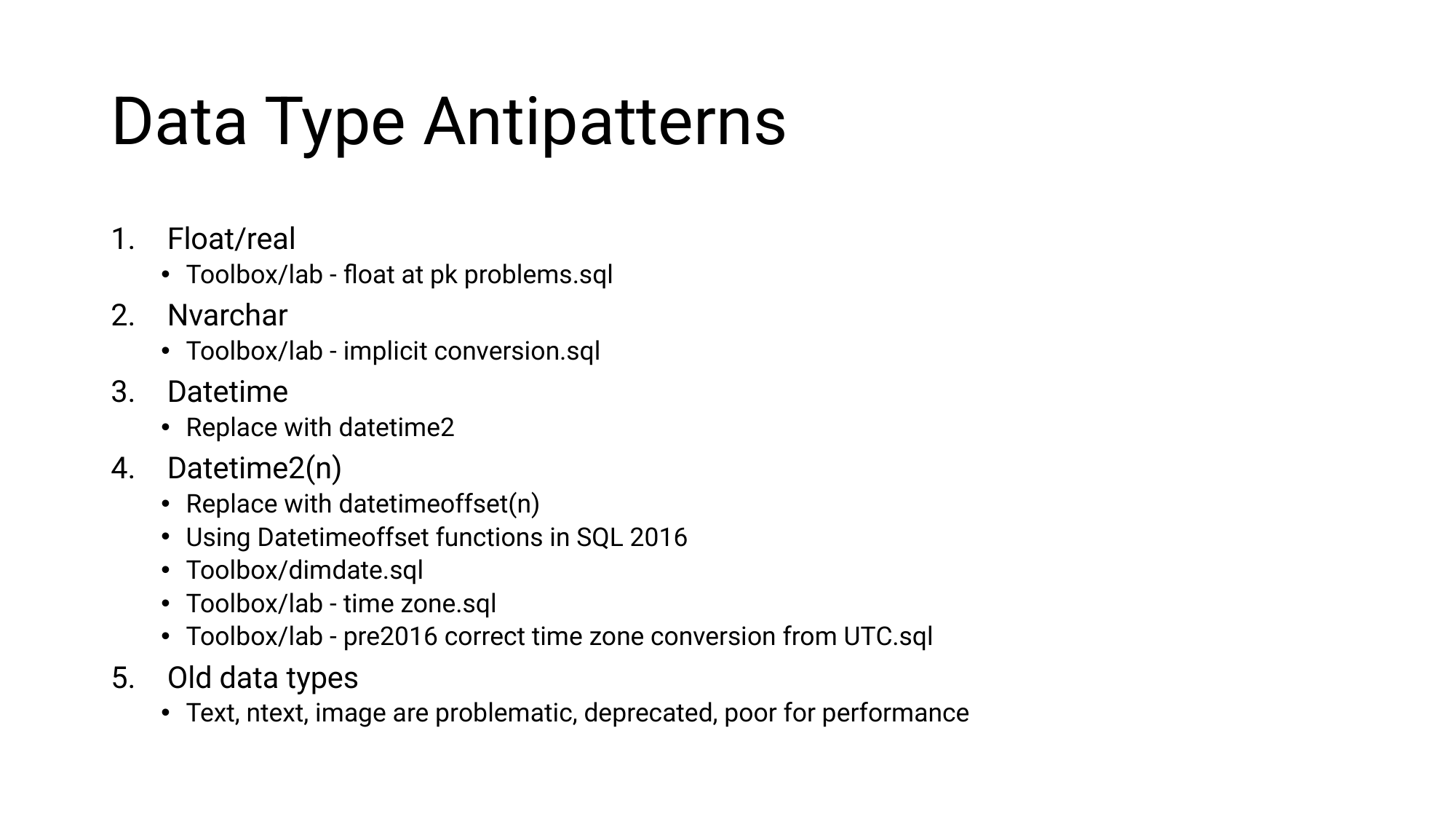

# Data Type Antipatterns
Float/real
Toolbox/lab - float at pk problems.sql
Nvarchar
Toolbox/lab - implicit conversion.sql
Datetime
Replace with datetime2
Datetime2(n)
Replace with datetimeoffset(n)
Using Datetimeoffset functions in SQL 2016
Toolbox/dimdate.sql
Toolbox/lab - time zone.sql
Toolbox/lab - pre2016 correct time zone conversion from UTC.sql
Old data types
Text, ntext, image are problematic, deprecated, poor for performance